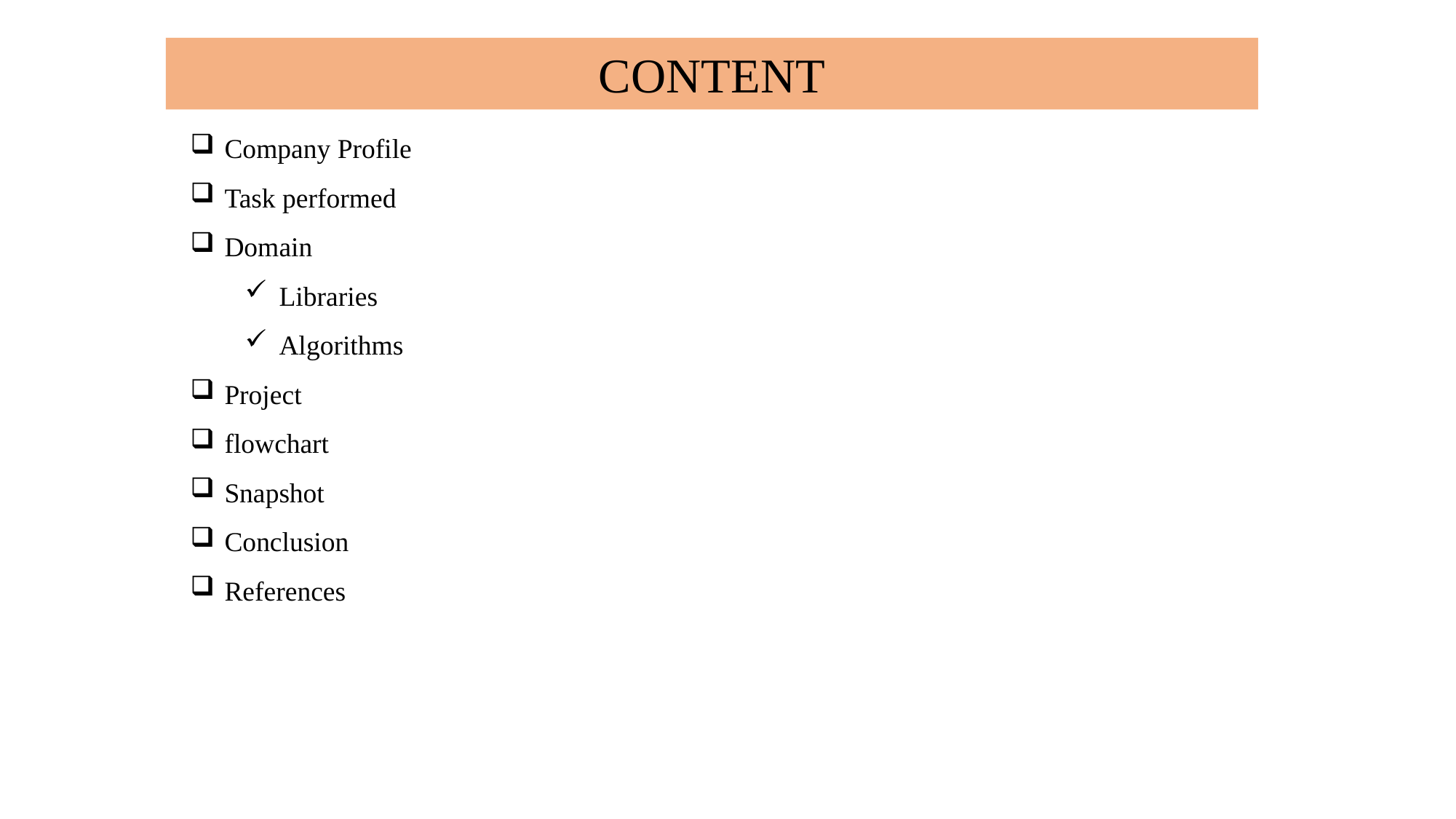

CONTENT
Company Profile
Task performed
Domain
Libraries
Algorithms
Project
flowchart
Snapshot
Conclusion
References